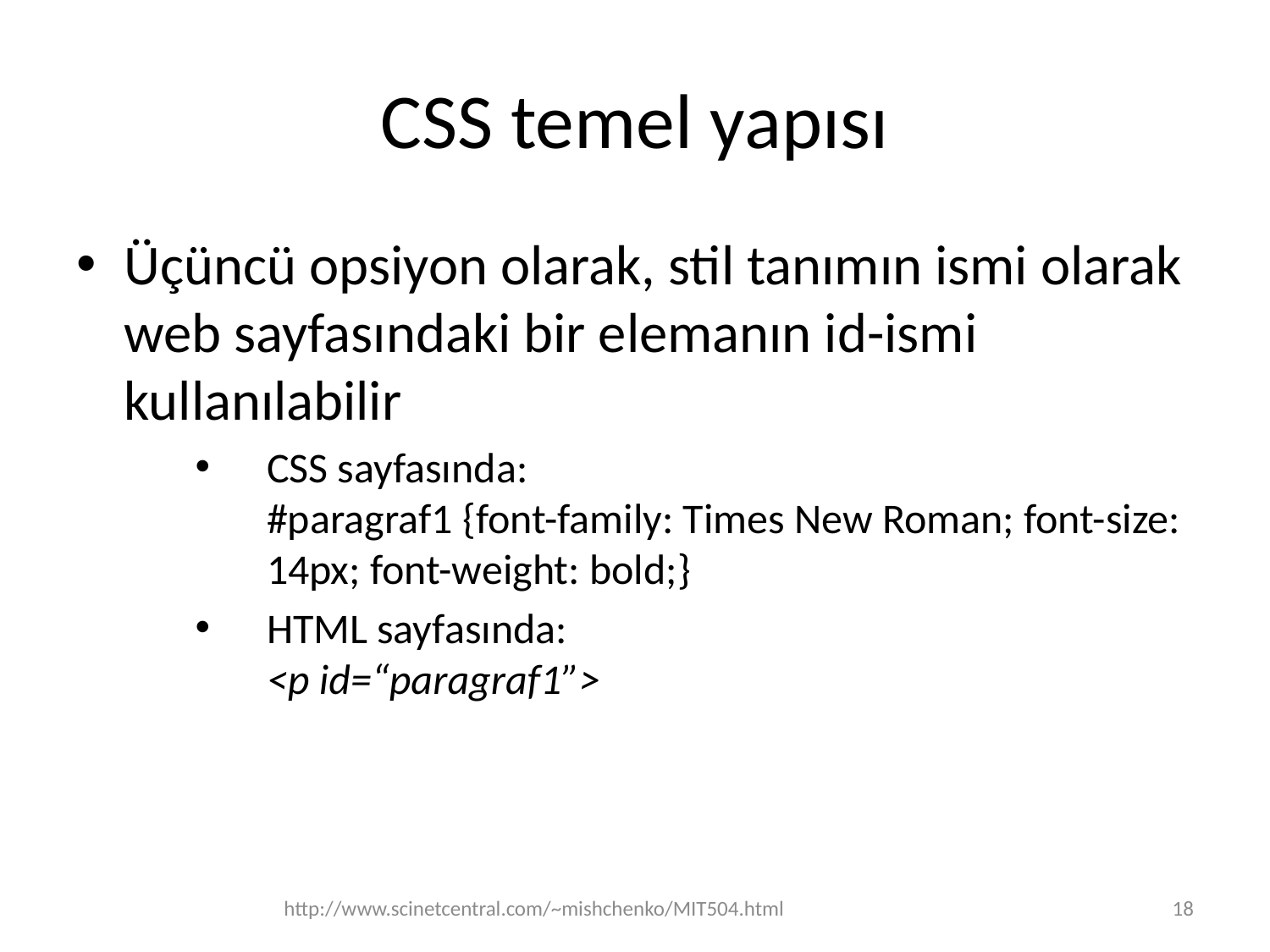

# CSS temel yapısı
Üçüncü opsiyon olarak, stil tanımın ismi olarak web sayfasındaki bir elemanın id-ismi kullanılabilir
CSS sayfasında:
#paragraf1 {font-family: Times New Roman; font-size: 14px; font-weight: bold;}
HTML sayfasında:
<p id=“paragraf1”>
http://www.scinetcentral.com/~mishchenko/MIT504.html
18